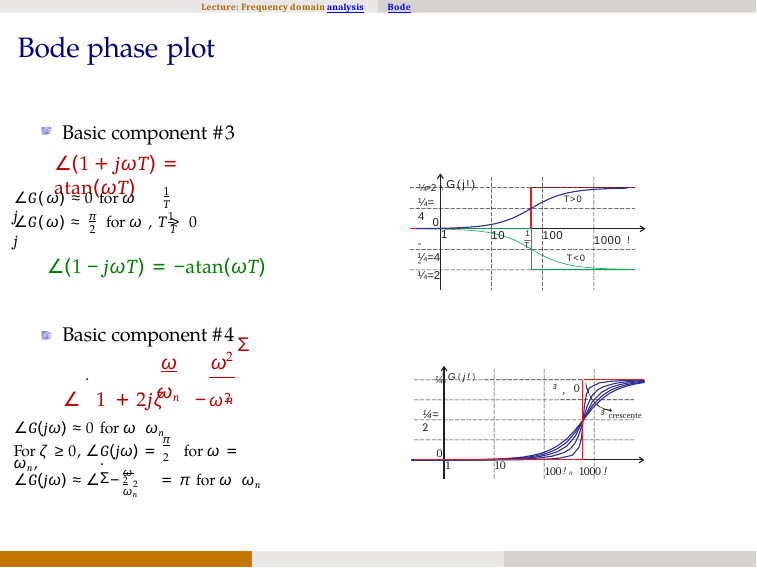

Lecture: Frequency domain analysis
Bode
Bode phase plot

Basic component #3
∠(1 + jωT) = atan(ωT)

¼=2 \G(j!)

1
T
∠G(j
ω) ≈ 0 for ω

T>0
¼=4
π
1

∠G(j
ω) ≈	for ω , T > 0
0
2	T
1
T
1
10
100
1000 !

-¼=4

T<0
∠(1 − jωT) = −atan(ωT)
-¼=2

Basic component #4
Σ

2
ω	ω
∠ .1 + 2jζ	−
¼ \G(j!)

ω2
ωn

³ ¸ 0

n

³ crescente
¼=2
∠G(jω) ≈ 0 for ω ωn

π
For ζ ≥ 0, ∠G(jω) =	for ω = ωn,

0
.	Σ
2
1
10
100 !n 1000 !

     2
ω
∠G(jω) ≈ ∠  −	= π for ω ωn
2
ωn